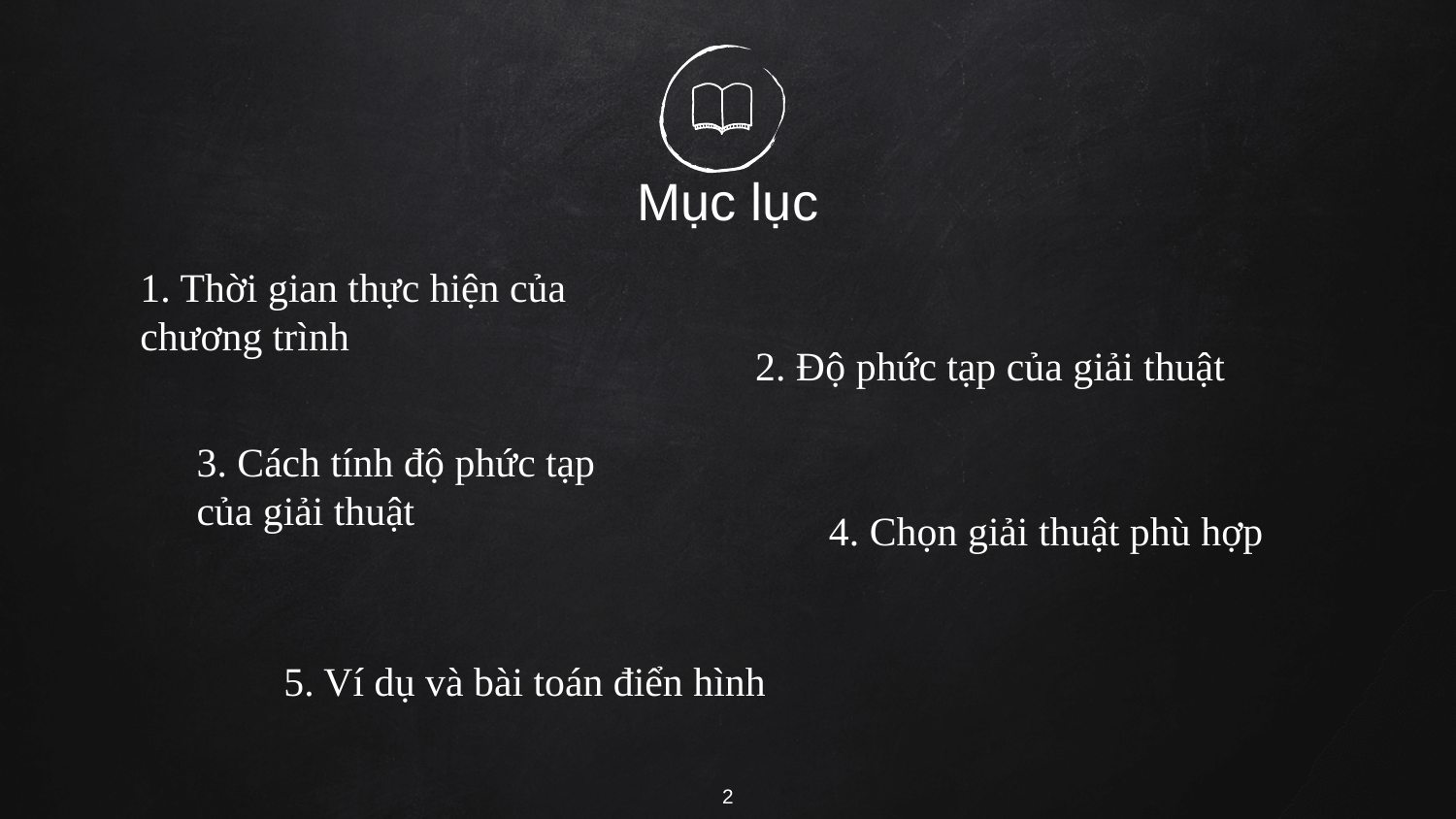

# Mục lục
1. Thời gian thực hiện của chương trình
2. Độ phức tạp của giải thuật
3. Cách tính độ phức tạp của giải thuật
4. Chọn giải thuật phù hợp
5. Ví dụ và bài toán điển hình

2